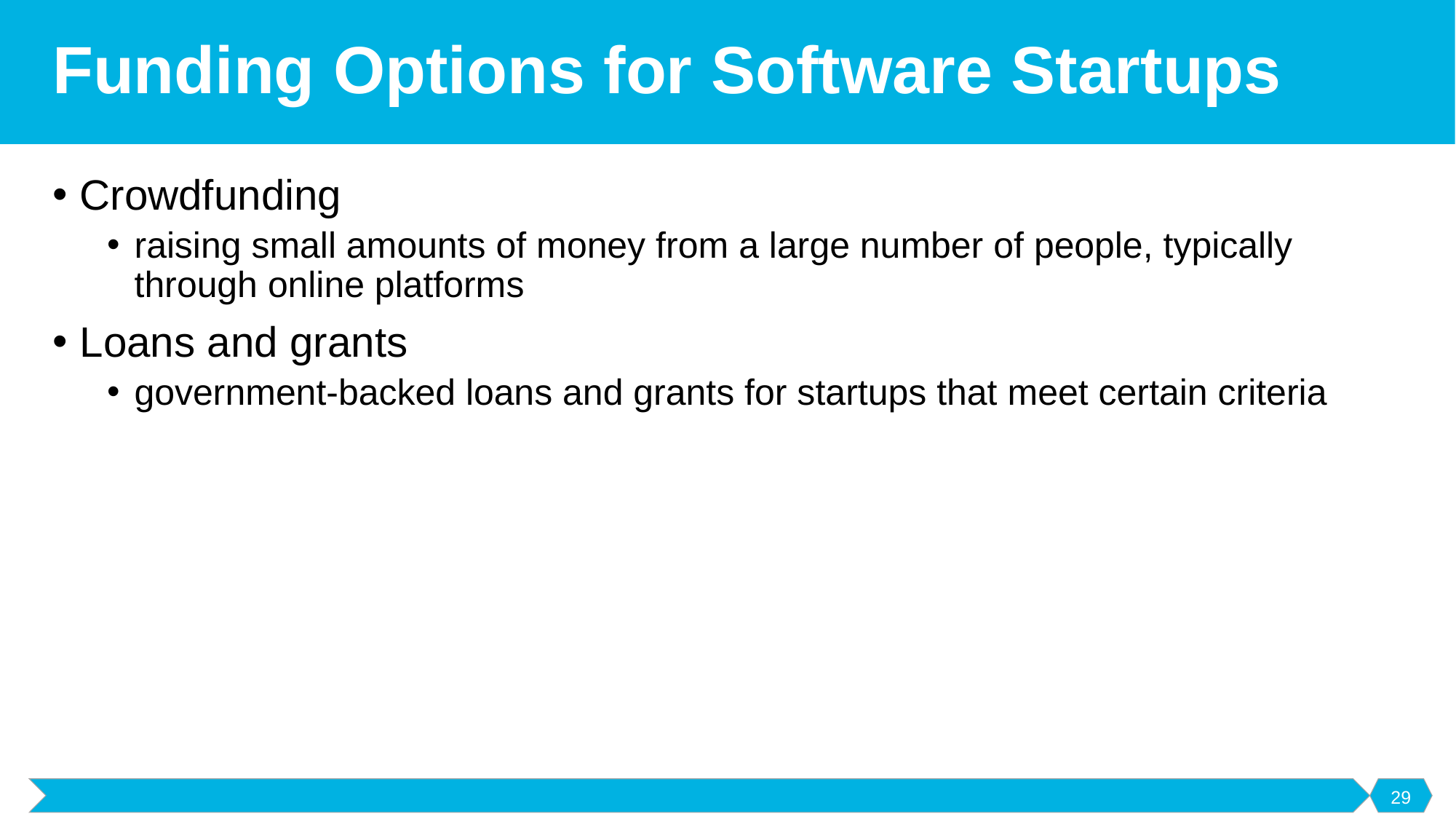

# Funding Options for Software Startups
Crowdfunding
raising small amounts of money from a large number of people, typically through online platforms
Loans and grants
government-backed loans and grants for startups that meet certain criteria

29